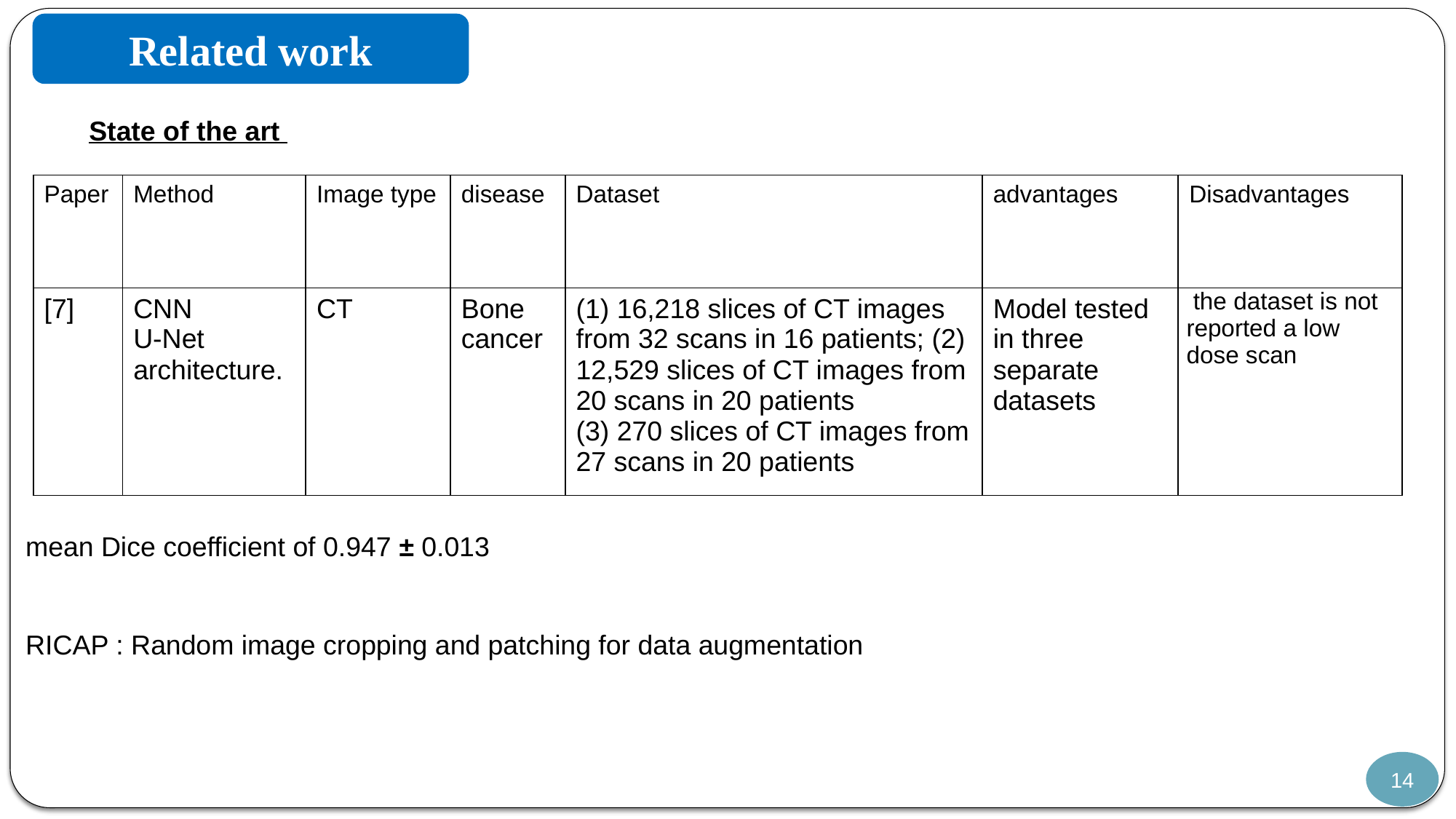

Related work
State of the art
| Paper | Method | Image type | disease | Dataset | advantages | Disadvantages |
| --- | --- | --- | --- | --- | --- | --- |
| [7] | CNN U-Net architecture. | CT | Bone cancer | (1) 16,218 slices of CT images from 32 scans in 16 patients; (2) 12,529 slices of CT images from 20 scans in 20 patients (3) 270 slices of CT images from 27 scans in 20 patients | Model tested in three separate datasets | the dataset is not reported a low dose scan |
mean Dice coefficient of 0.947 ± 0.013

RICAP : Random image cropping and patching for data augmentation
14